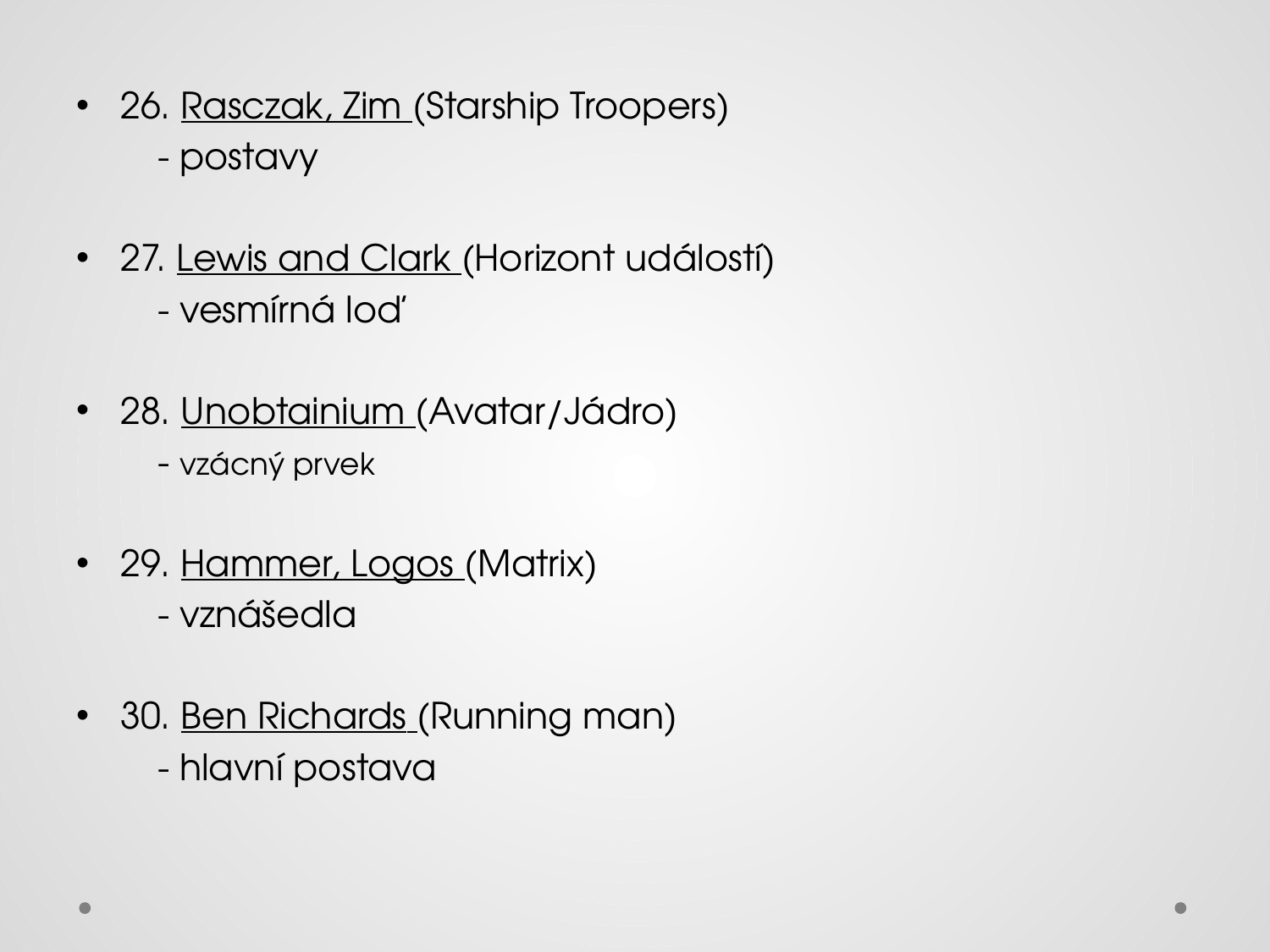

26. Rasczak, Zim (Starship Troopers)
        - postavy

27. Lewis and Clark (Horizont událostí)
        - vesmírná loď

28. Unobtainium (Avatar/Jádro)
        - vzácný prvek

29. Hammer, Logos (Matrix)
        - vznášedla

30. Ben Richards (Running man)
        - hlavní postava